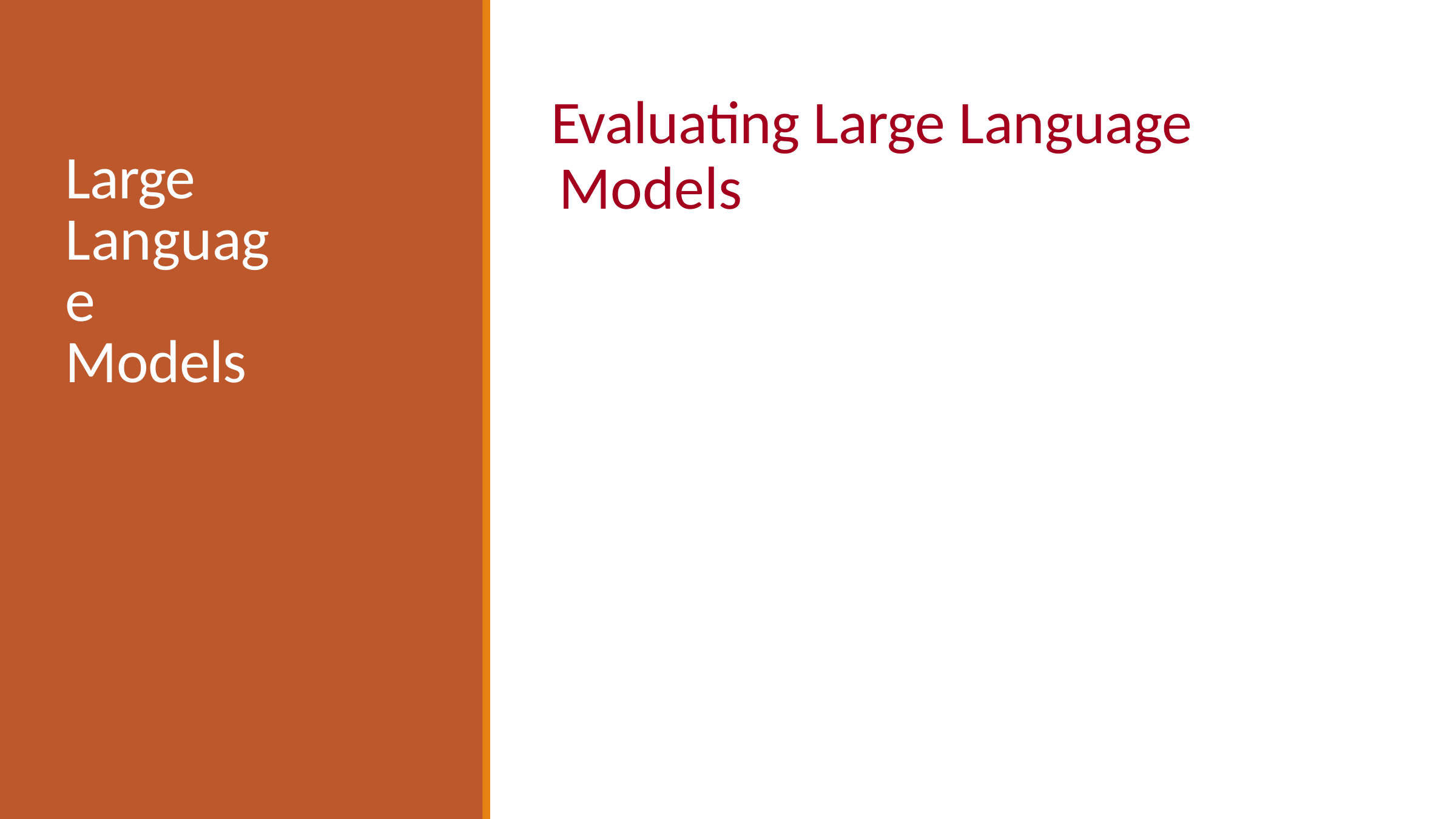

# Evaluating Large Language  Models
Large  Language  Models